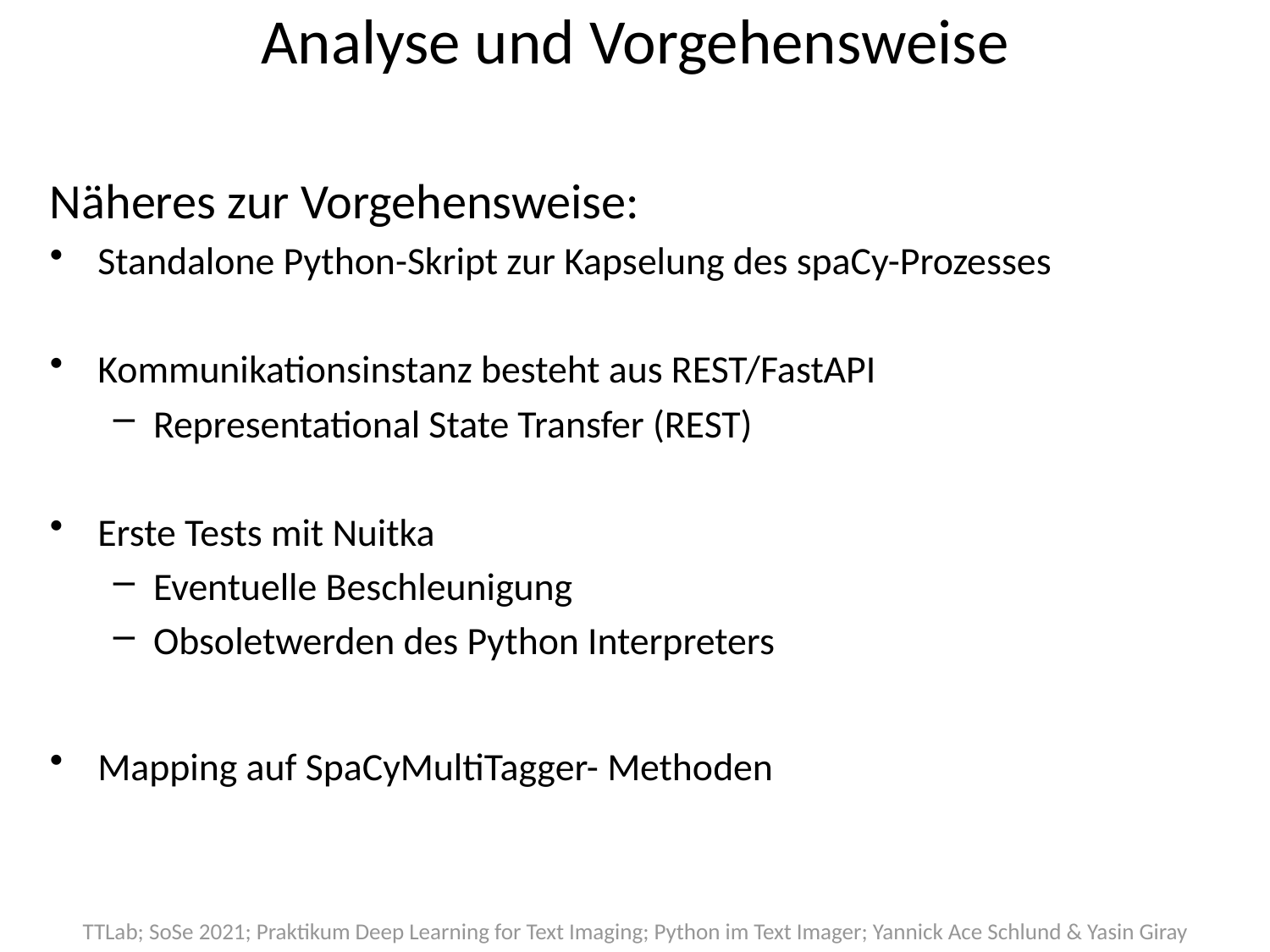

# Analyse und Vorgehensweise

Näheres zur Vorgehensweise:
Standalone Python-Skript zur Kapselung des spaCy-Prozesses

Kommunikationsinstanz besteht aus REST/FastAPI
Representational State Transfer (REST)

Erste Tests mit Nuitka
Eventuelle Beschleunigung
Obsoletwerden des Python Interpreters

Mapping auf SpaCyMultiTagger- Methoden